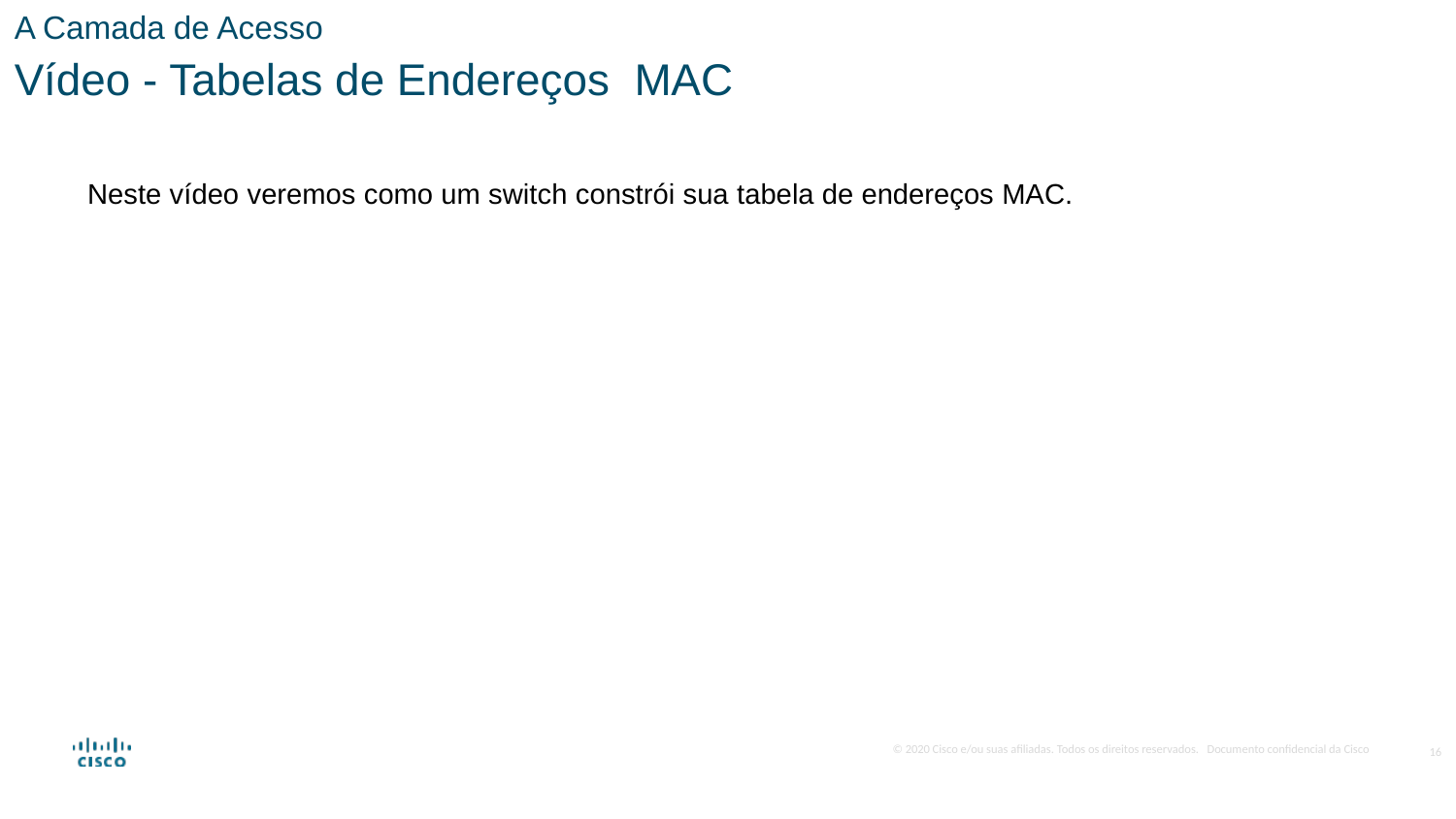

A Camada de Acesso
Vídeo - Tabelas de Endereços  MAC
Neste vídeo veremos como um switch constrói sua tabela de endereços MAC.
16